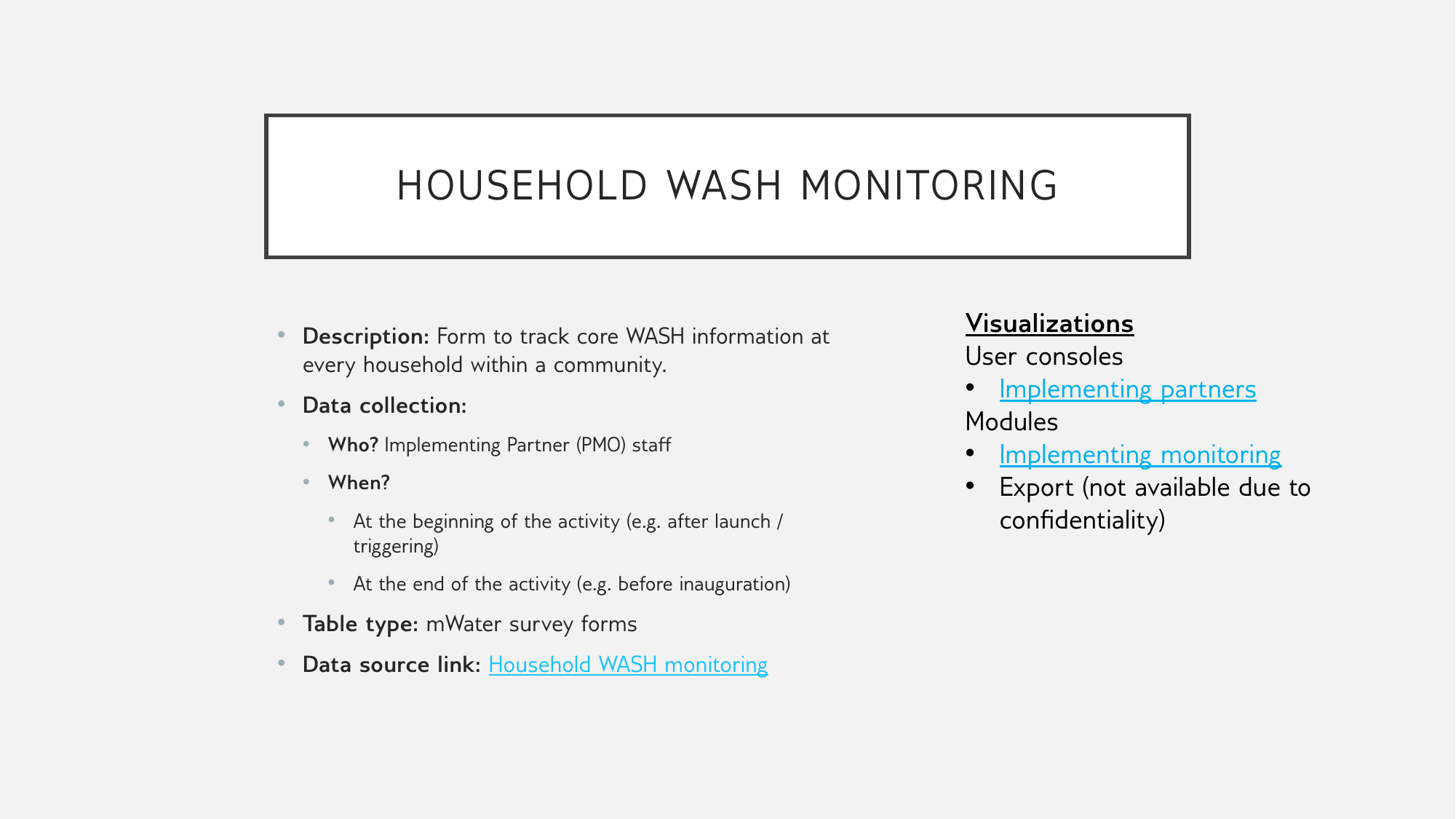

# Household WASH monitoring
Visualizations
User consoles
Implementing partners
Modules
Implementing monitoring
Export (not available due to confidentiality)

Description: Form to track core WASH information at every household within a community.
Data collection:
Who? Implementing Partner (PMO) staff
When?
At the beginning of the activity (e.g. after launch / triggering)
At the end of the activity (e.g. before inauguration)
Table type: mWater survey forms
Data source link: Household WASH monitoring